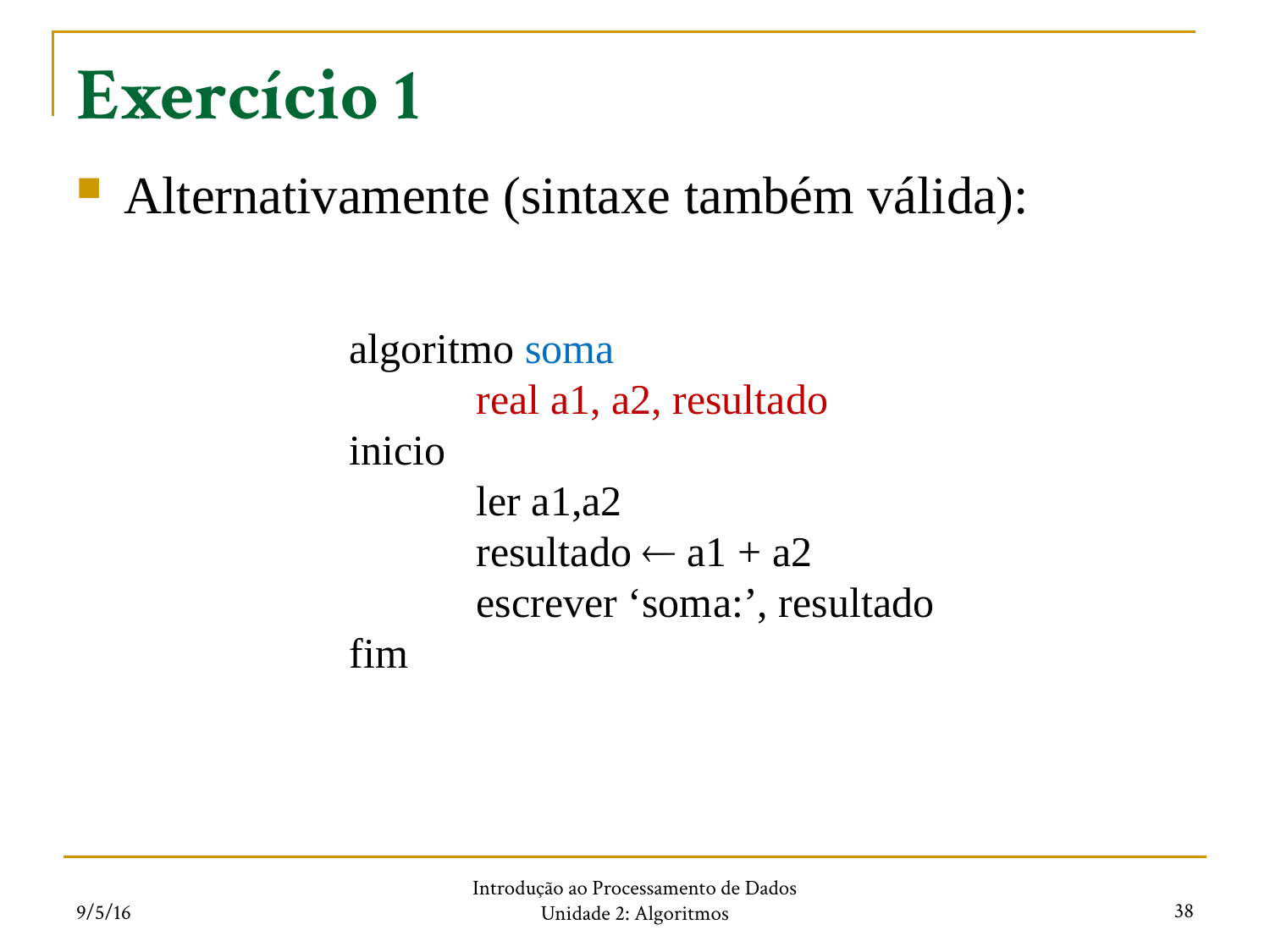

# Exercício 1
Alternativamente (sintaxe também válida):
algoritmo soma
	real a1, a2, resultado
inicio
	ler a1,a2
	resultado ← a1 + a2
	escrever ‘soma:’, resultado
fim
9/5/16
38
Introdução ao Processamento de Dados
Unidade 2: Algoritmos